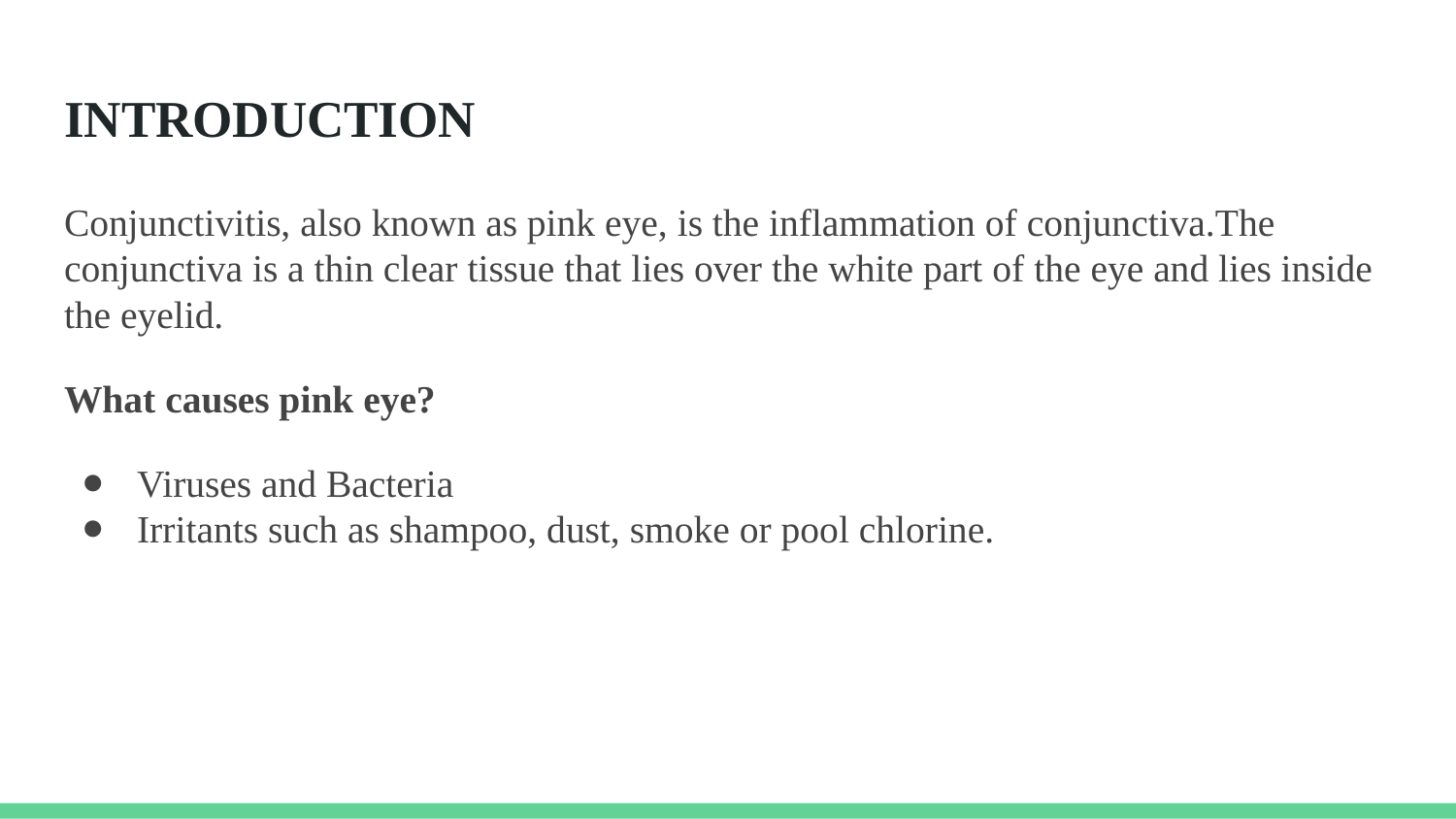

# INTRODUCTION
Conjunctivitis, also known as pink eye, is the inflammation of conjunctiva.The conjunctiva is a thin clear tissue that lies over the white part of the eye and lies inside the eyelid.
What causes pink eye?
Viruses and Bacteria
Irritants such as shampoo, dust, smoke or pool chlorine.